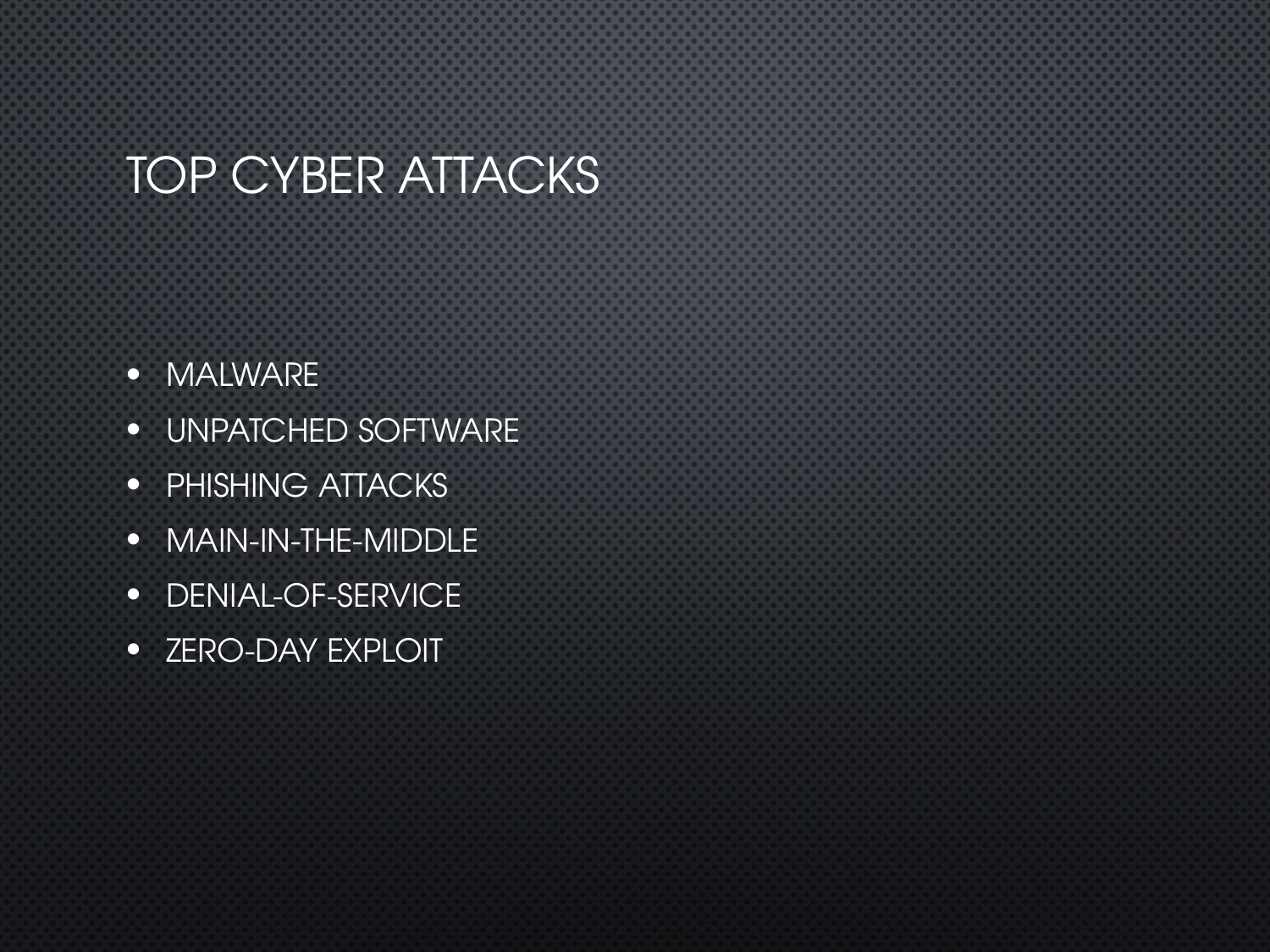

# Top Cyber Attacks
Malware
Unpatched Software
Phishing Attacks
Main-In-The-Middle
Denial-of-service
Zero-Day Exploit